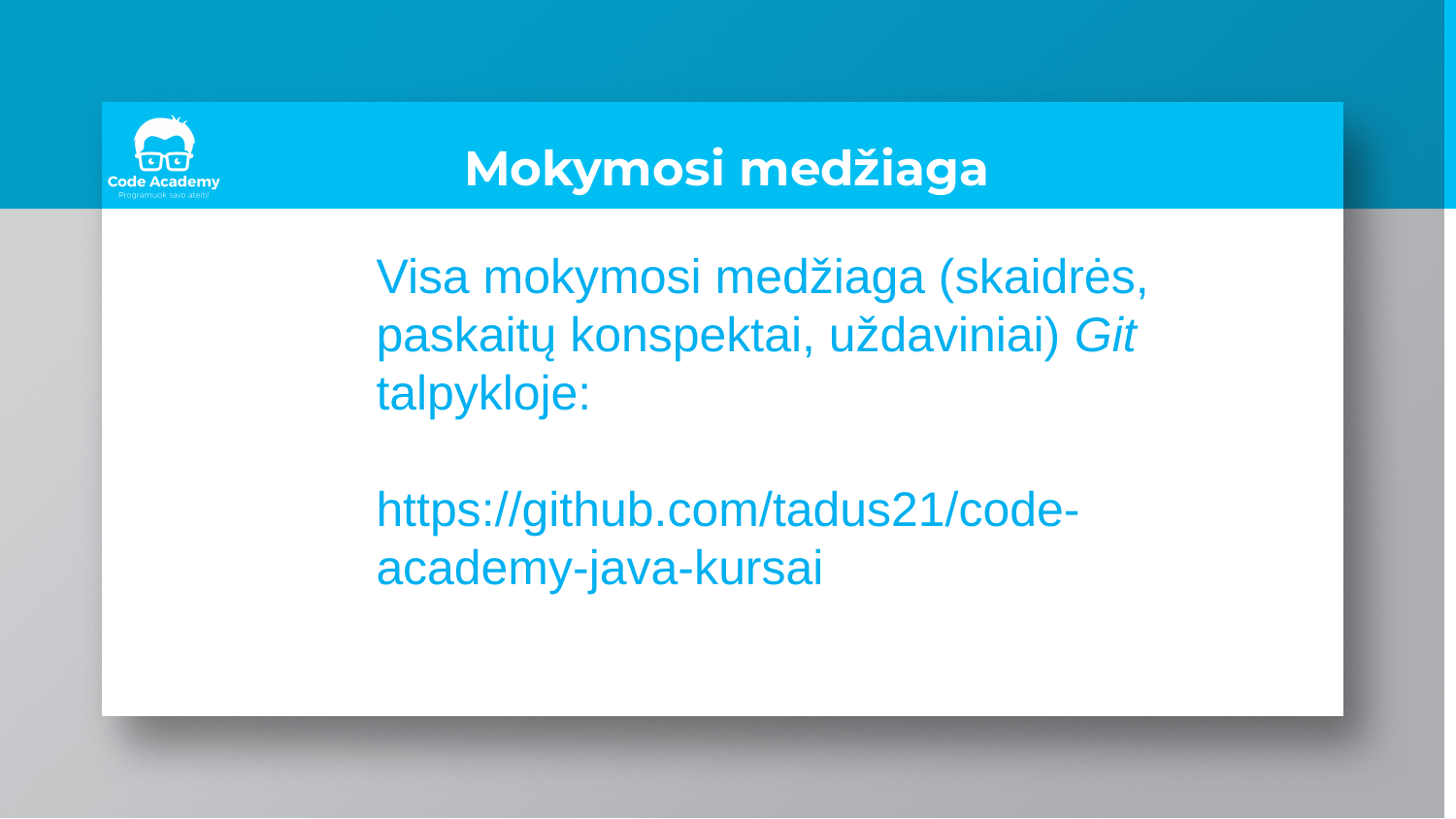

# Mokymosi medžiaga
Visa mokymosi medžiaga (skaidrės, paskaitų konspektai, uždaviniai) Git talpykloje:

https://github.com/tadus21/code-academy-java-kursai